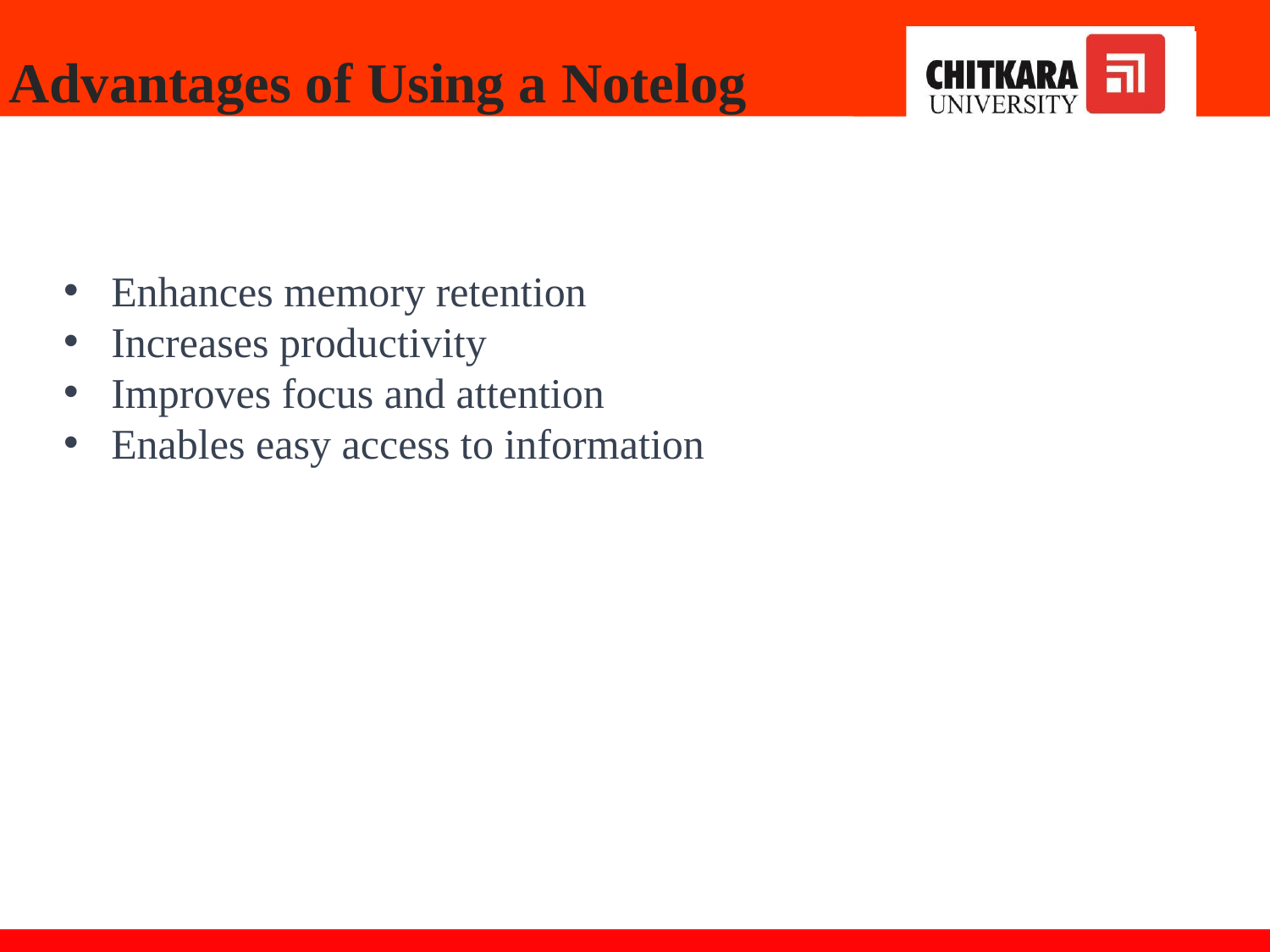

# Advantages of Using a Notelog
Enhances memory retention
Increases productivity
Improves focus and attention
Enables easy access to information